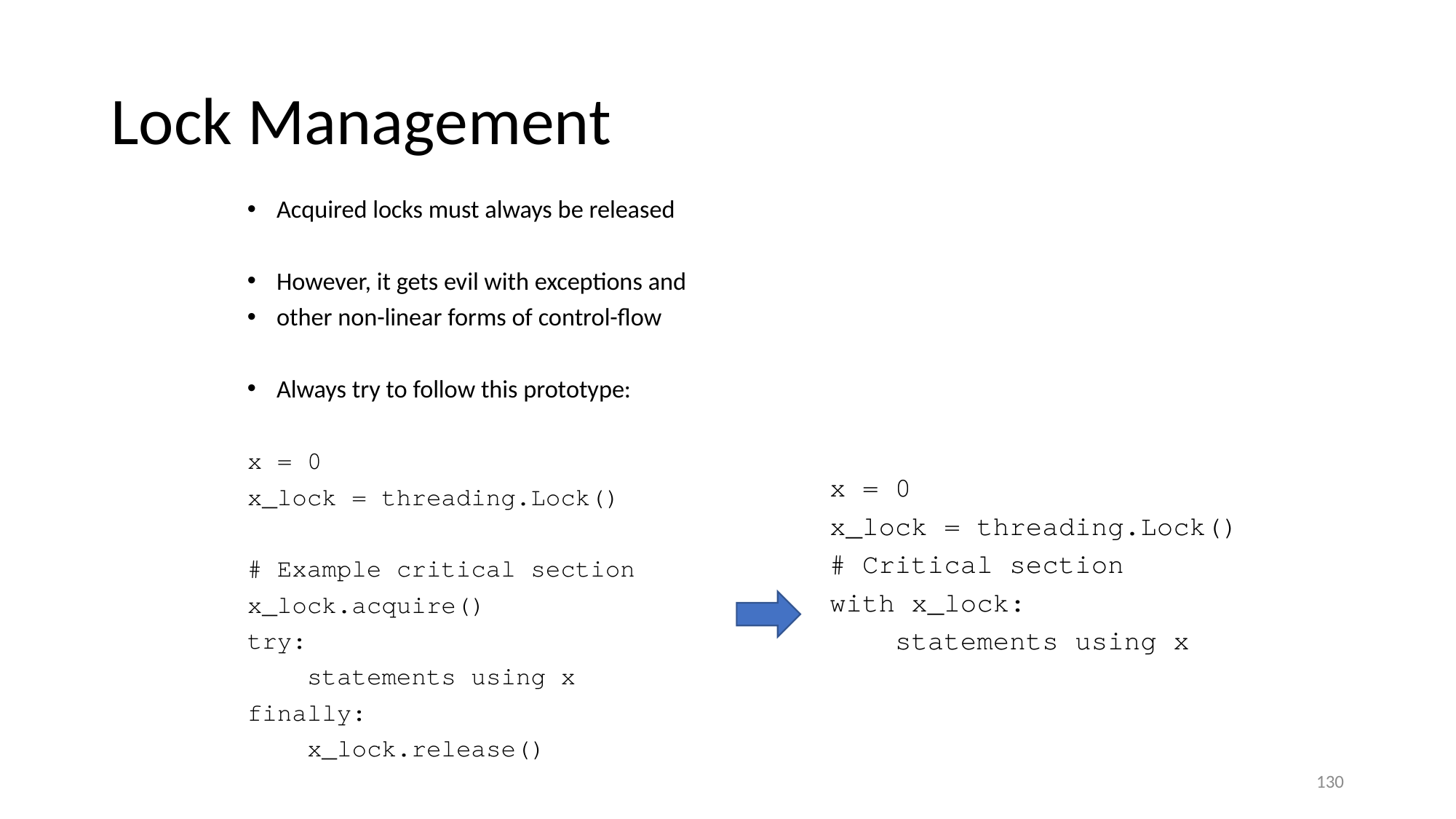

# Lock Management
Acquired locks must always be released

However, it gets evil with exceptions and
other non-linear forms of control-flow

Always try to follow this prototype:

x = 0
x_lock = threading.Lock()

# Example critical section
x_lock.acquire()
try:
    statements using x
finally:
    x_lock.release()

x = 0
x_lock = threading.Lock()
# Critical section
with x_lock:
    statements using x

130